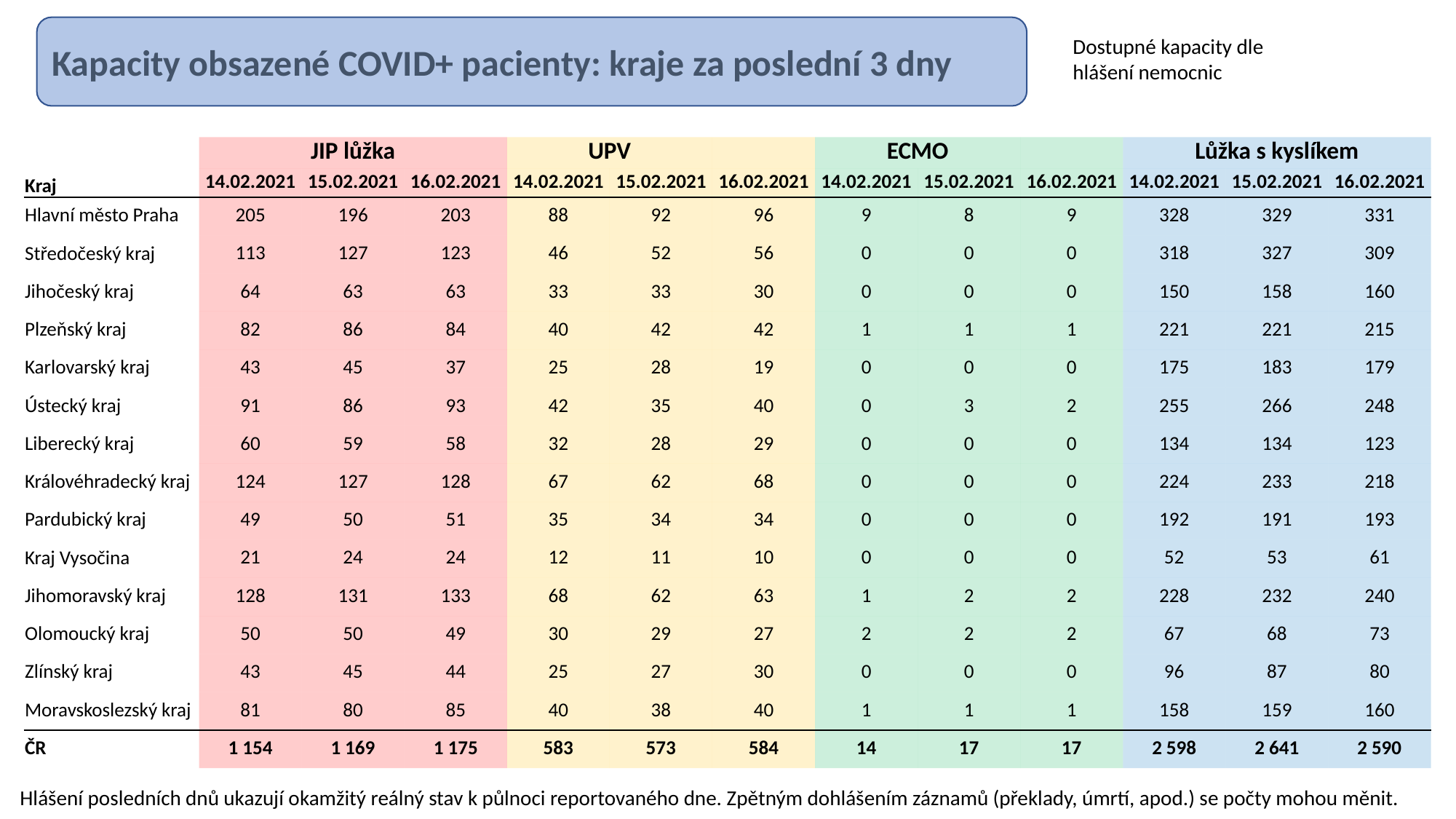

Kapacity obsazené COVID+ pacienty: kraje za poslední 3 dny
Dostupné kapacity dle hlášení nemocnic
|  | JIP lůžka |  |  | UPV |  |  | ECMO |  |  | Lůžka s kyslíkem |  |  |
| --- | --- | --- | --- | --- | --- | --- | --- | --- | --- | --- | --- | --- |
| Kraj | 14.02.2021 | 15.02.2021 | 16.02.2021 | 14.02.2021 | 15.02.2021 | 16.02.2021 | 14.02.2021 | 15.02.2021 | 16.02.2021 | 14.02.2021 | 15.02.2021 | 16.02.2021 |
| Hlavní město Praha | 205 | 196 | 203 | 88 | 92 | 96 | 9 | 8 | 9 | 328 | 329 | 331 |
| Středočeský kraj | 113 | 127 | 123 | 46 | 52 | 56 | 0 | 0 | 0 | 318 | 327 | 309 |
| Jihočeský kraj | 64 | 63 | 63 | 33 | 33 | 30 | 0 | 0 | 0 | 150 | 158 | 160 |
| Plzeňský kraj | 82 | 86 | 84 | 40 | 42 | 42 | 1 | 1 | 1 | 221 | 221 | 215 |
| Karlovarský kraj | 43 | 45 | 37 | 25 | 28 | 19 | 0 | 0 | 0 | 175 | 183 | 179 |
| Ústecký kraj | 91 | 86 | 93 | 42 | 35 | 40 | 0 | 3 | 2 | 255 | 266 | 248 |
| Liberecký kraj | 60 | 59 | 58 | 32 | 28 | 29 | 0 | 0 | 0 | 134 | 134 | 123 |
| Královéhradecký kraj | 124 | 127 | 128 | 67 | 62 | 68 | 0 | 0 | 0 | 224 | 233 | 218 |
| Pardubický kraj | 49 | 50 | 51 | 35 | 34 | 34 | 0 | 0 | 0 | 192 | 191 | 193 |
| Kraj Vysočina | 21 | 24 | 24 | 12 | 11 | 10 | 0 | 0 | 0 | 52 | 53 | 61 |
| Jihomoravský kraj | 128 | 131 | 133 | 68 | 62 | 63 | 1 | 2 | 2 | 228 | 232 | 240 |
| Olomoucký kraj | 50 | 50 | 49 | 30 | 29 | 27 | 2 | 2 | 2 | 67 | 68 | 73 |
| Zlínský kraj | 43 | 45 | 44 | 25 | 27 | 30 | 0 | 0 | 0 | 96 | 87 | 80 |
| Moravskoslezský kraj | 81 | 80 | 85 | 40 | 38 | 40 | 1 | 1 | 1 | 158 | 159 | 160 |
| ČR | 1 154 | 1 169 | 1 175 | 583 | 573 | 584 | 14 | 17 | 17 | 2 598 | 2 641 | 2 590 |
Hlášení posledních dnů ukazují okamžitý reálný stav k půlnoci reportovaného dne. Zpětným dohlášením záznamů (překlady, úmrtí, apod.) se počty mohou měnit.